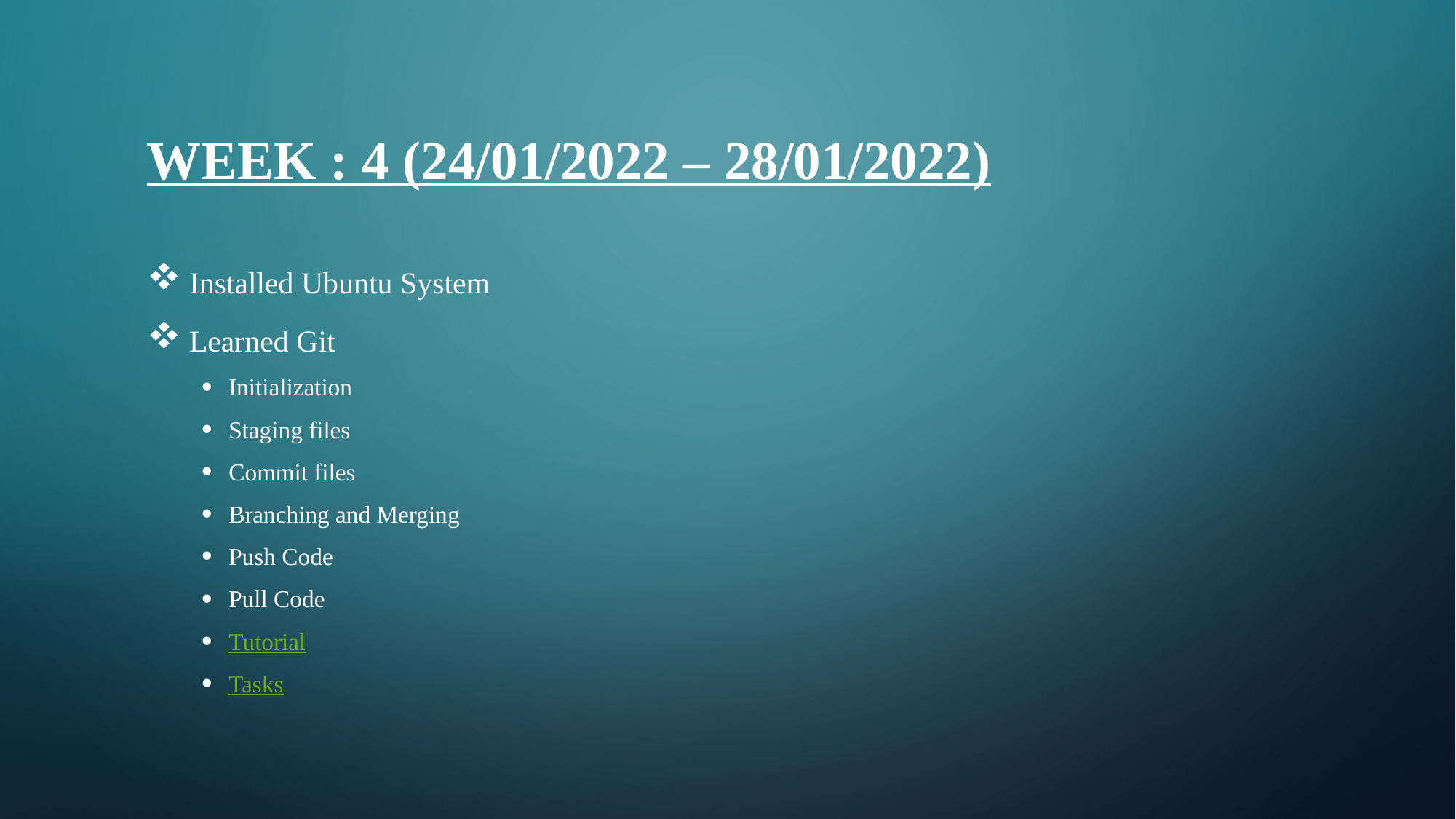

WEEK : 4 (24/01/2022 – 28/01/2022)
 Installed Ubuntu System
 Learned Git
Initialization
Staging files
Commit files
Branching and Merging
Push Code
Pull Code
Tutorial
Tasks